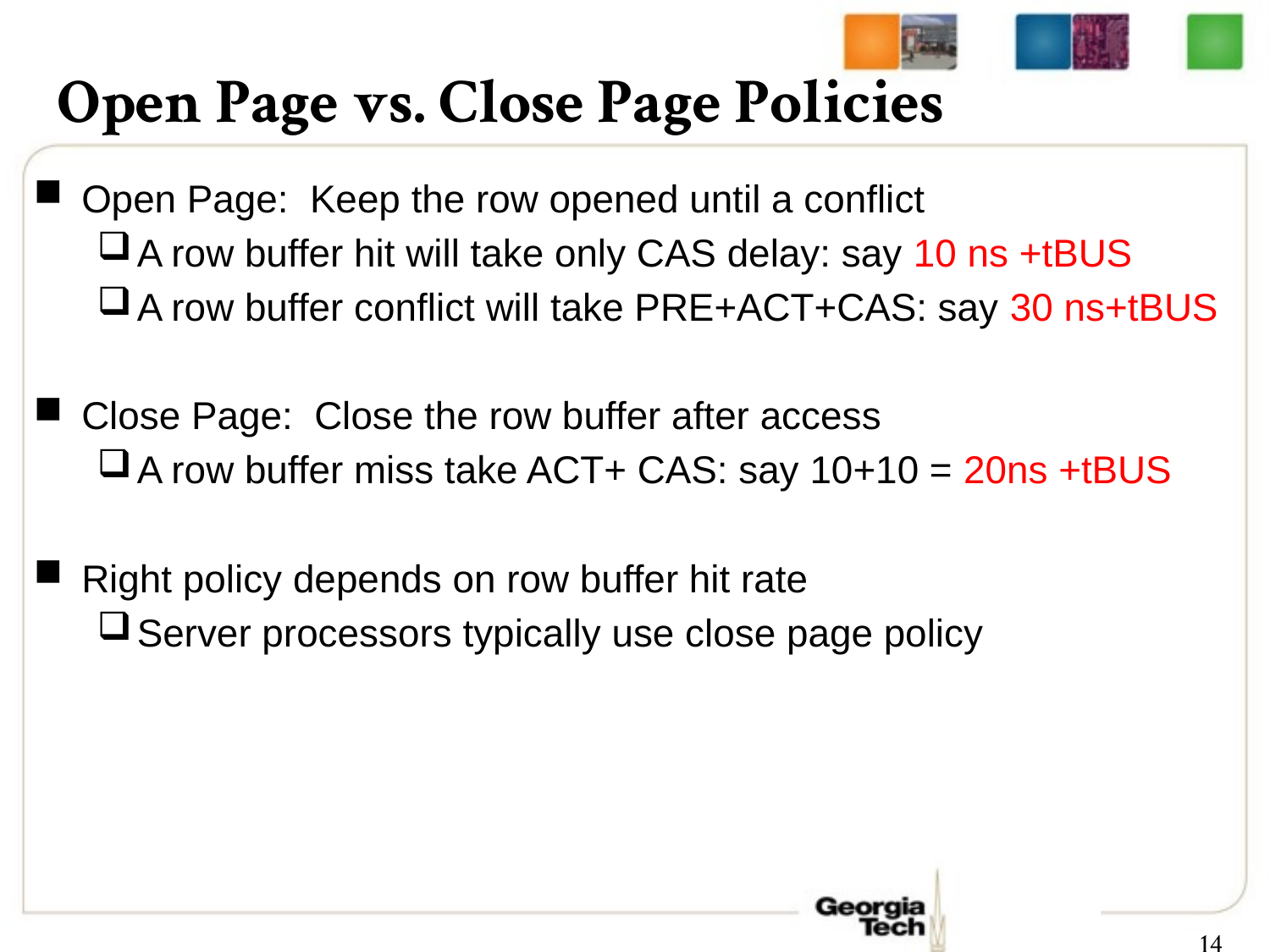

# Open Page vs. Close Page Policies
Open Page:  Keep the row opened until a conflict
A row buffer hit will take only CAS delay: say 10 ns +tBUS
A row buffer conflict will take PRE+ACT+CAS: say 30 ns+tBUS

Close Page:  Close the row buffer after access
A row buffer miss take ACT+ CAS: say 10+10 = 20ns +tBUS

Right policy depends on row buffer hit rate
Server processors typically use close page policy
14